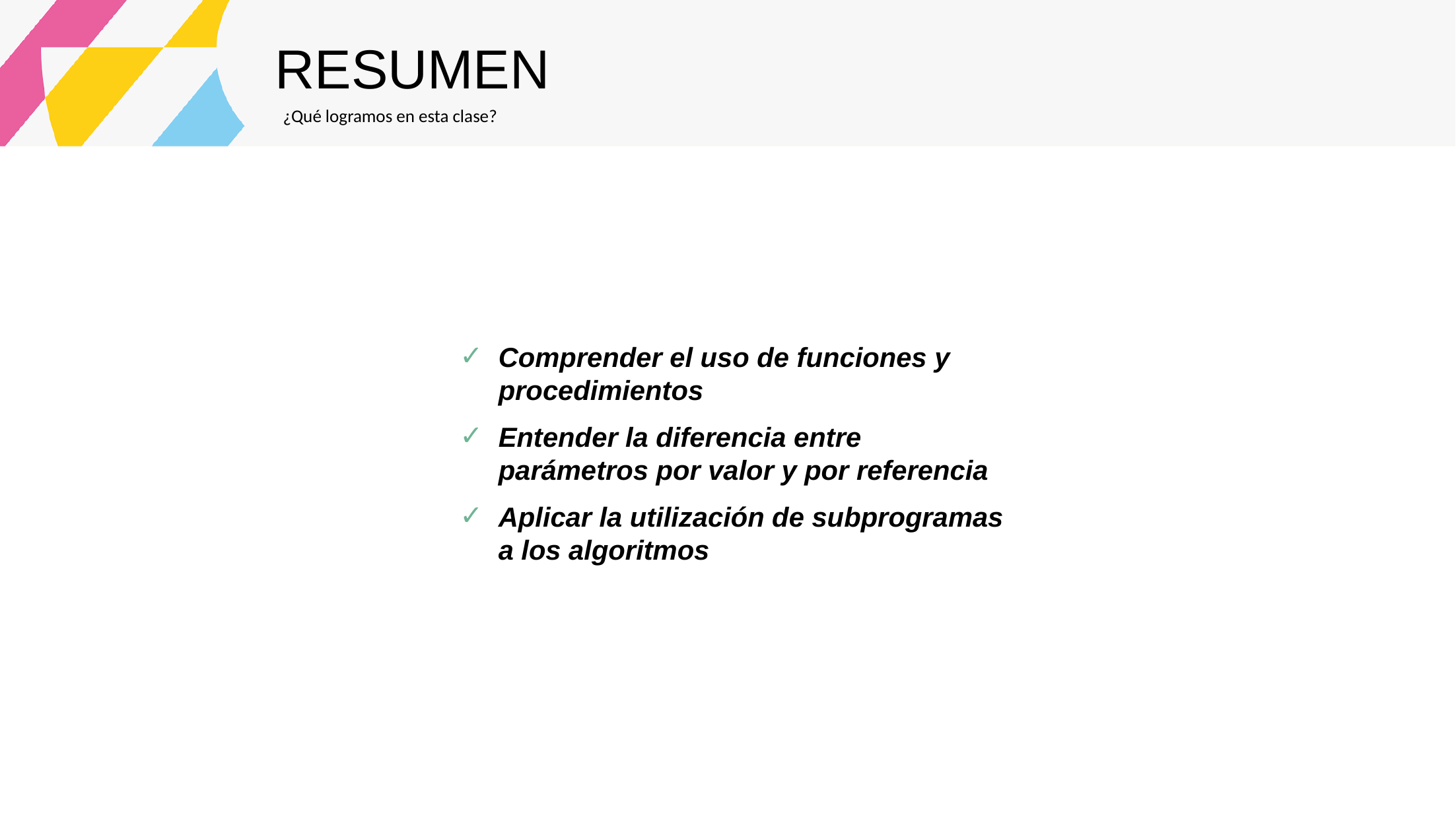

RESUMEN
¿Qué logramos en esta clase?
Comprender el uso de funciones y procedimientos
Entender la diferencia entre parámetros por valor y por referencia
Aplicar la utilización de subprogramas a los algoritmos